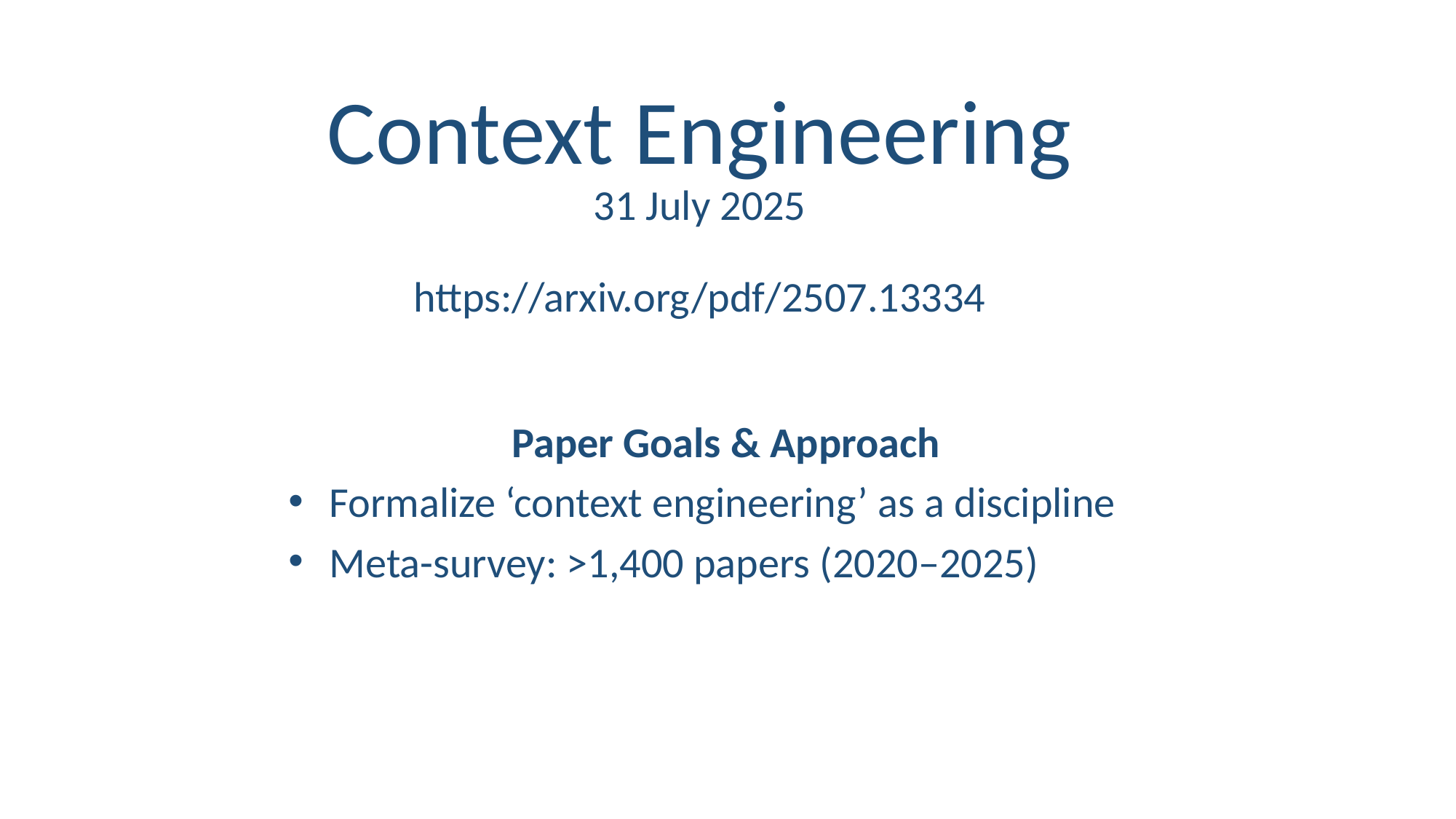

# Context Engineering 31 July 2025 https://arxiv.org/pdf/2507.13334
Paper Goals & Approach
Formalize ‘context engineering’ as a discipline
Meta-survey: >1,400 papers (2020–2025)